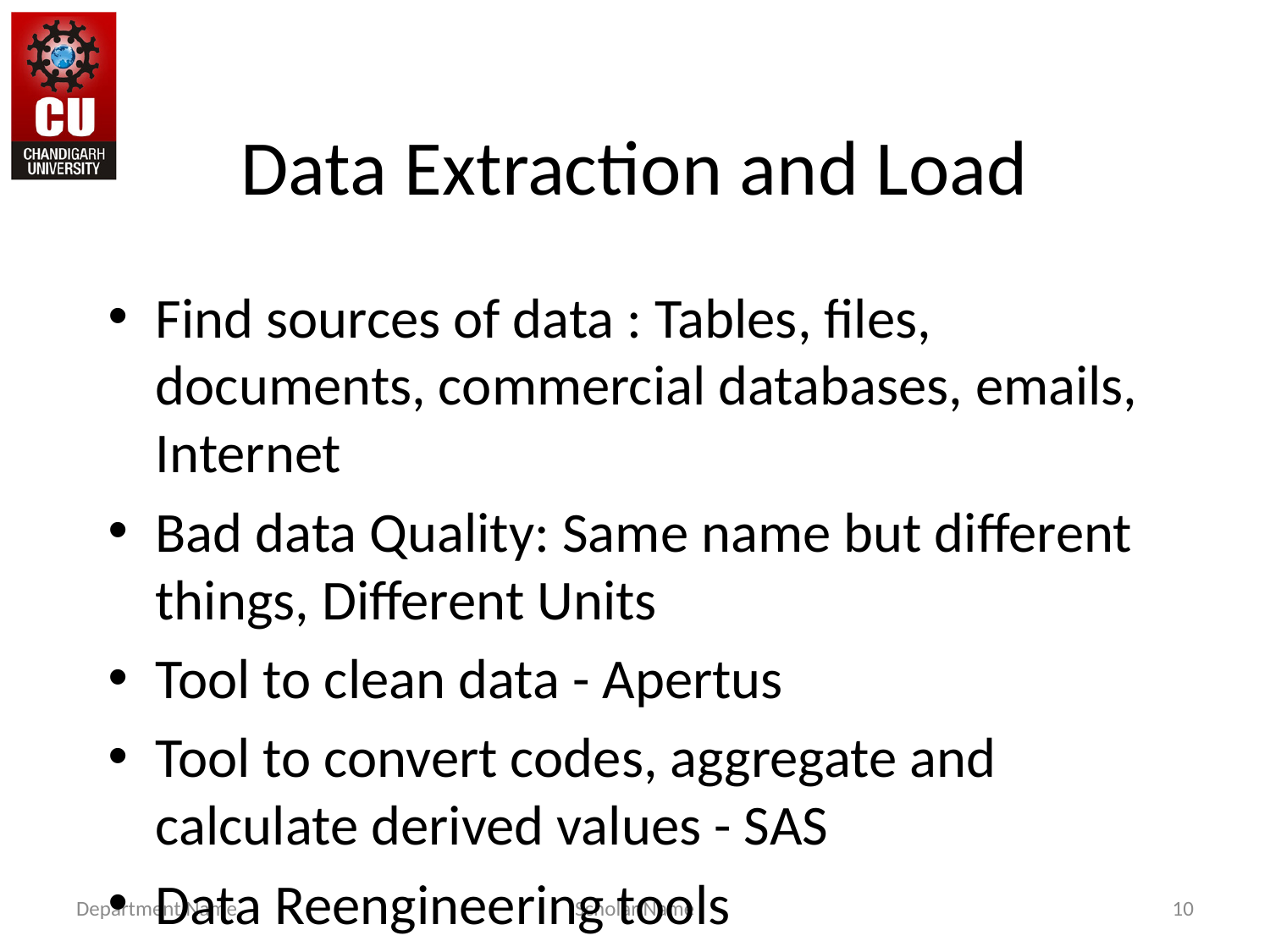

# Data Extraction and Load
Find sources of data : Tables, files, documents, commercial databases, emails, Internet
Bad data Quality: Same name but different things, Different Units
Tool to clean data - Apertus
Tool to convert codes, aggregate and calculate derived values - SAS
Data Reengineering tools
Department Name
Scholar Name
10